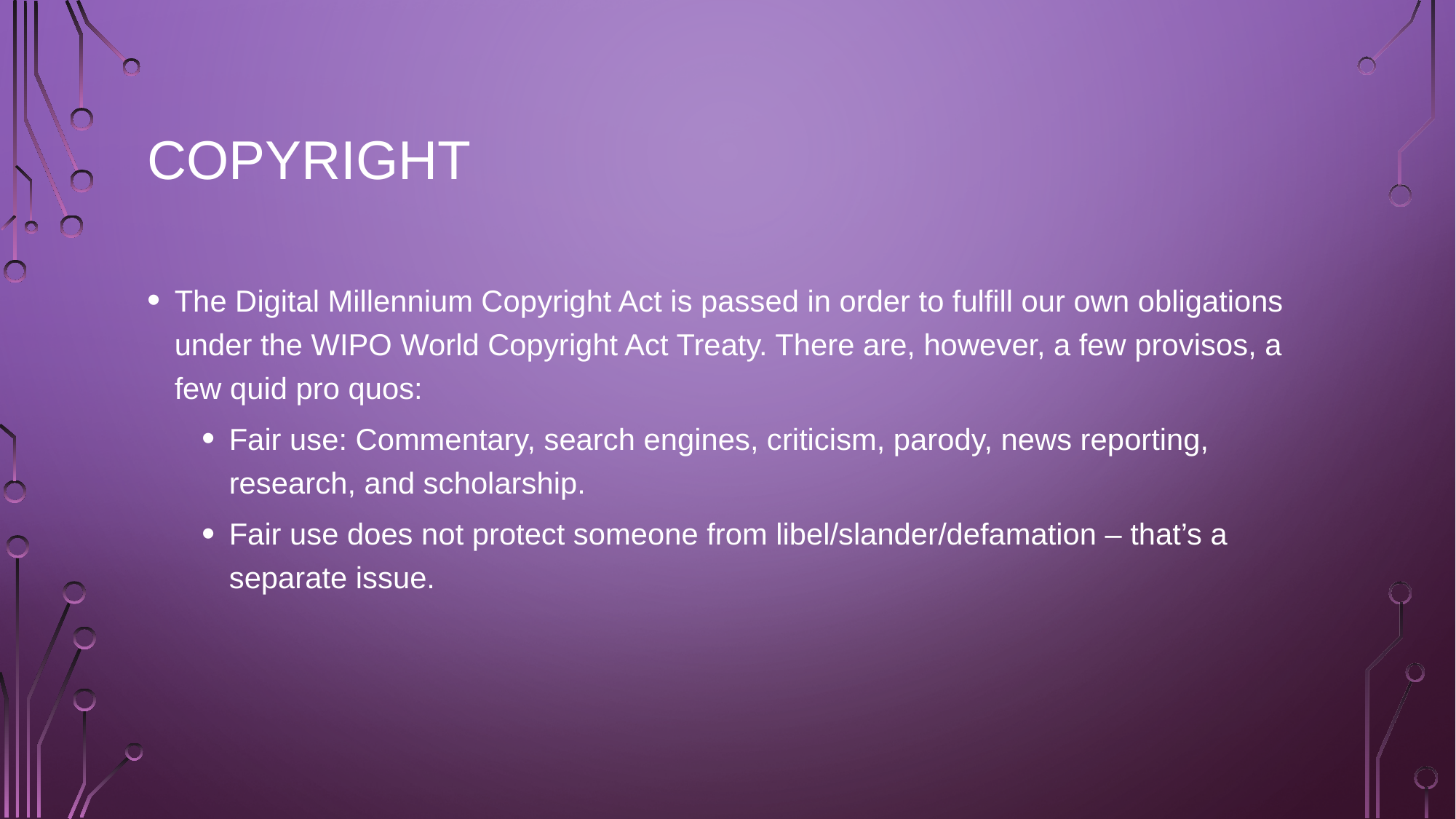

# Copyright
The Digital Millennium Copyright Act is passed in order to fulfill our own obligations under the WIPO World Copyright Act Treaty. There are, however, a few provisos, a few quid pro quos:
Fair use: Commentary, search engines, criticism, parody, news reporting, research, and scholarship.
Fair use does not protect someone from libel/slander/defamation – that’s a separate issue.